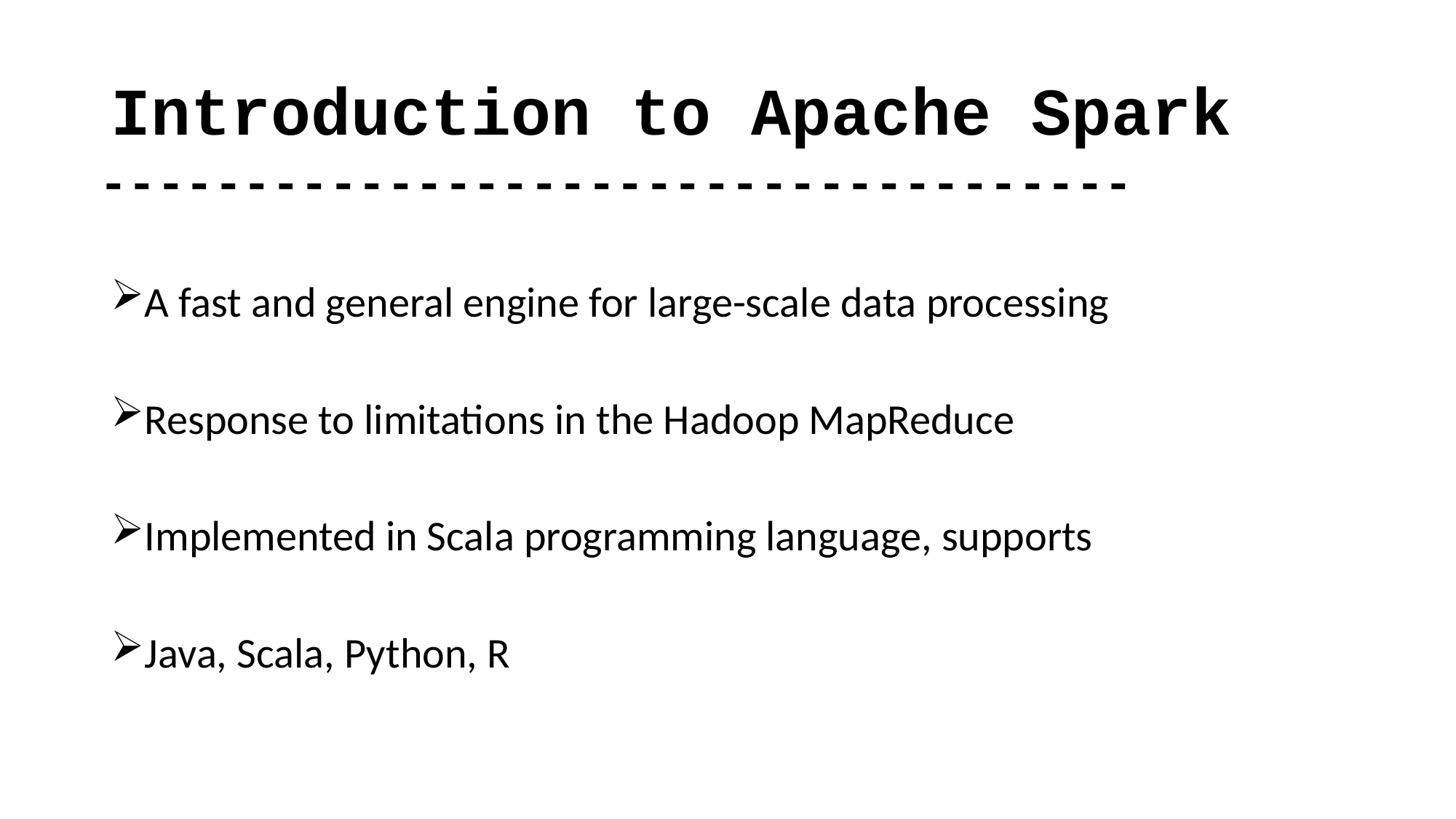

# Introduction to Apache Spark
------------------------------------
A fast and general engine for large-scale data processing
Response to limitations in the Hadoop MapReduce
Implemented in Scala programming language, supports
Java, Scala, Python, R